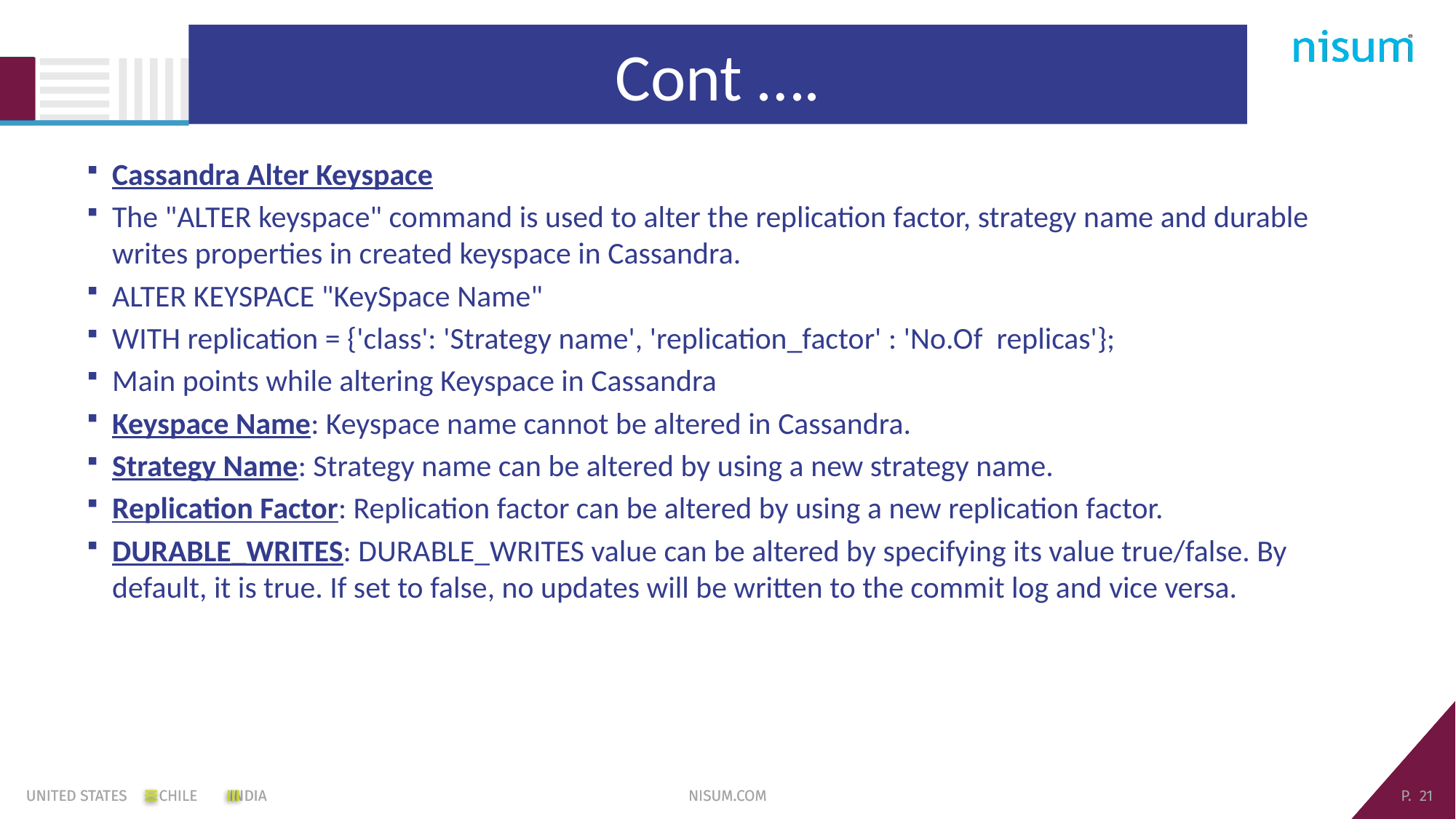

Cont ….
Cassandra Alter Keyspace
The "ALTER keyspace" command is used to alter the replication factor, strategy name and durable writes properties in created keyspace in Cassandra.
ALTER KEYSPACE "KeySpace Name"
WITH replication = {'class': 'Strategy name', 'replication_factor' : 'No.Of  replicas'};
Main points while altering Keyspace in Cassandra
Keyspace Name: Keyspace name cannot be altered in Cassandra.
Strategy Name: Strategy name can be altered by using a new strategy name.
Replication Factor: Replication factor can be altered by using a new replication factor.
DURABLE_WRITES: DURABLE_WRITES value can be altered by specifying its value true/false. By default, it is true. If set to false, no updates will be written to the commit log and vice versa.